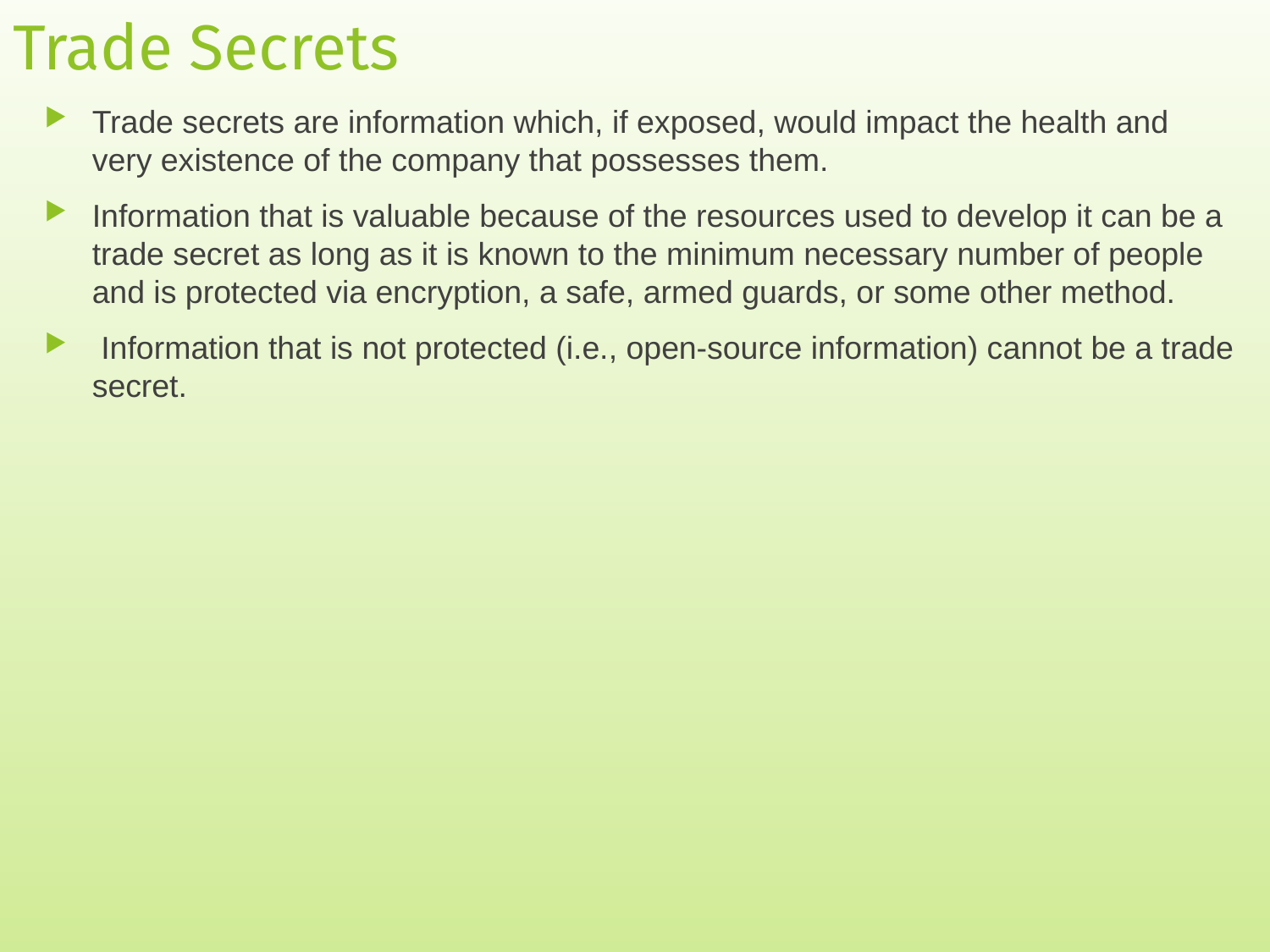

# Trade Secrets
Trade secrets are information which, if exposed, would impact the health and very existence of the company that possesses them.
Information that is valuable because of the resources used to develop it can be a trade secret as long as it is known to the minimum necessary number of people and is protected via encryption, a safe, armed guards, or some other method.
 Information that is not protected (i.e., open-source information) cannot be a trade secret.
9